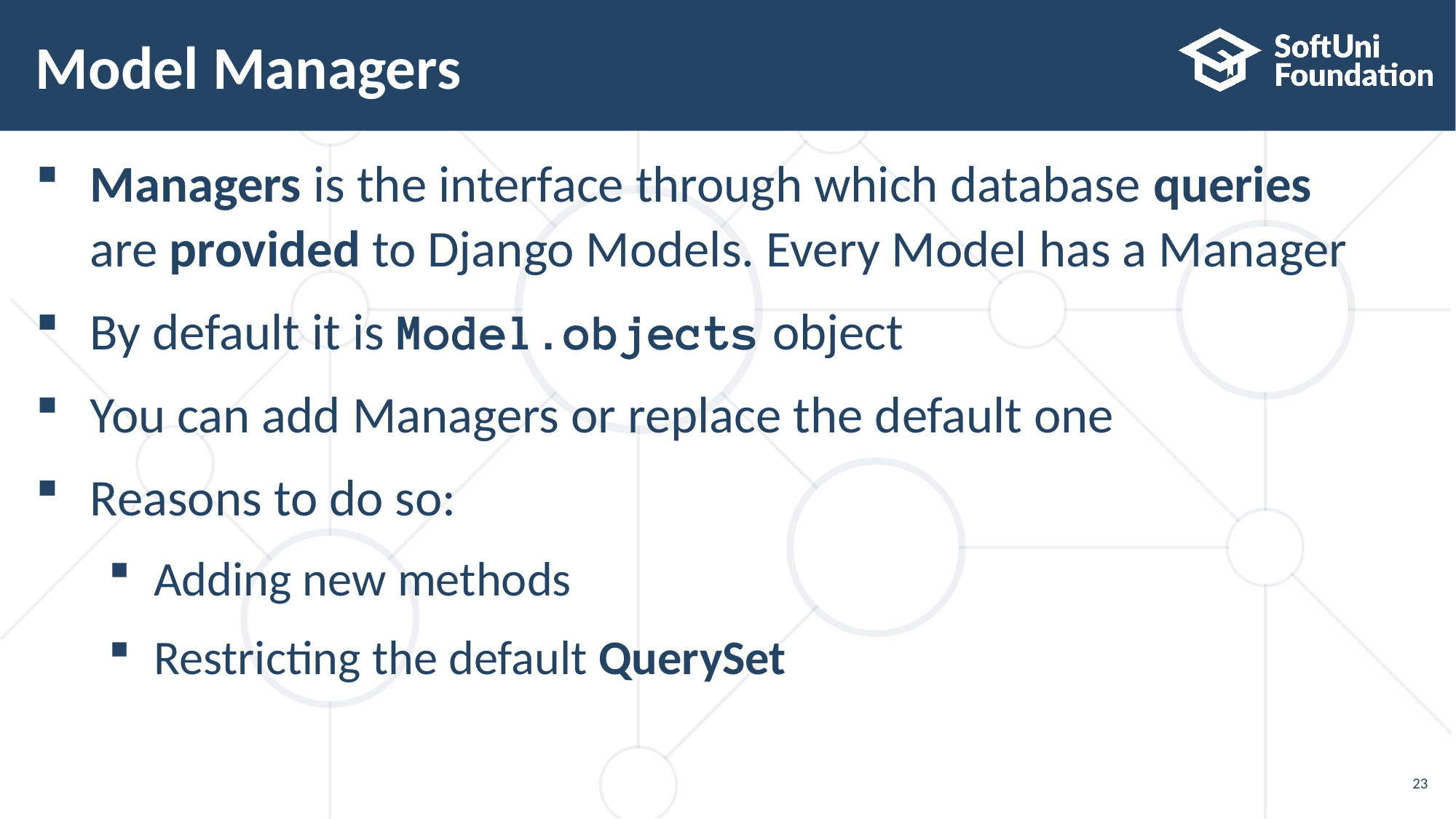

# Model Managers
Managers is the interface through which database queries
are provided to Django Models. Every Model has a Manager
By default it is Model.objects object
You can add Managers or replace the default one
Reasons to do so:
Adding new methods
Restricting the default QuerySet

23